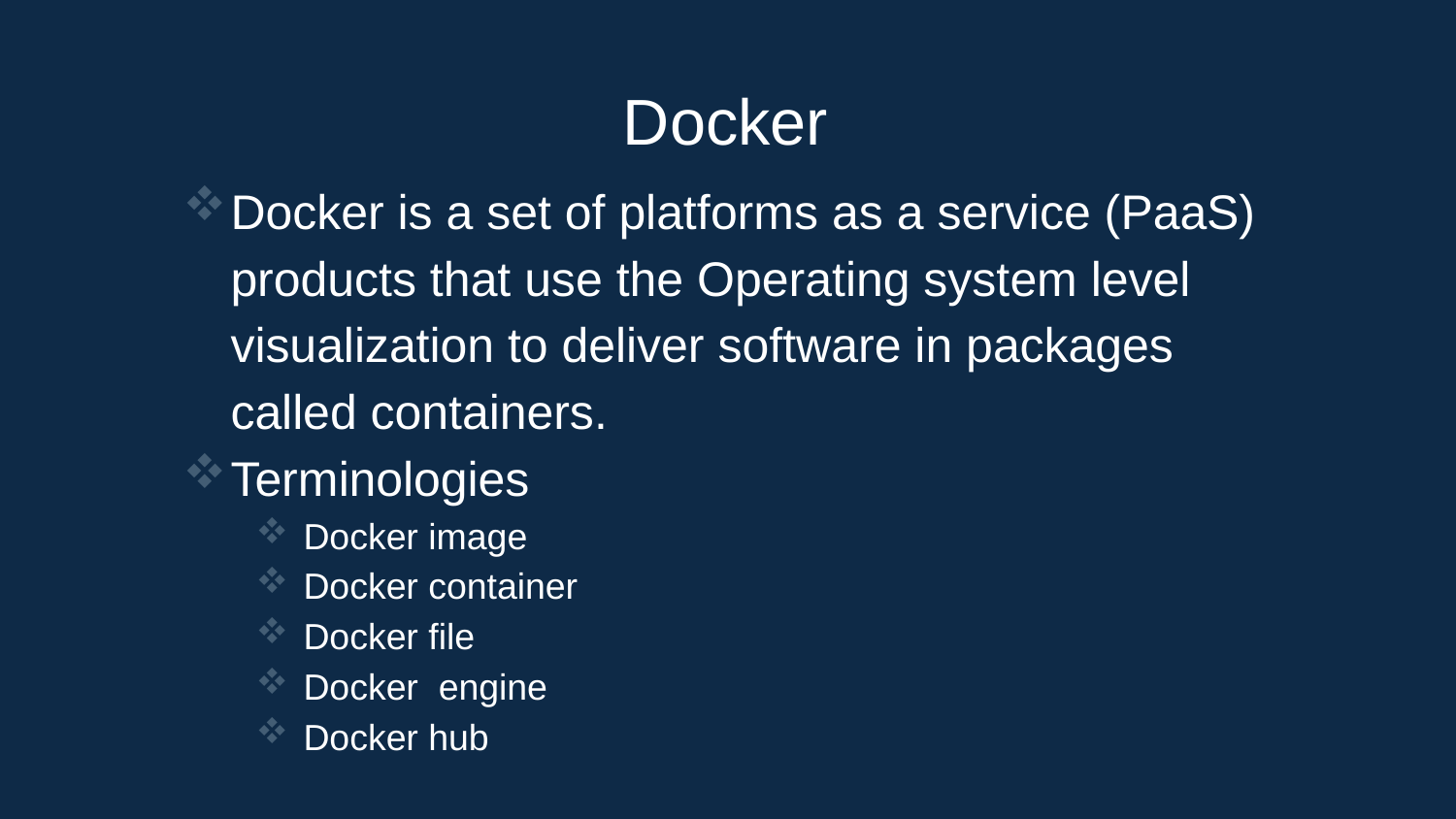

Docker
Docker is a set of platforms as a service (PaaS) products that use the Operating system level visualization to deliver software in packages called containers.
Terminologies
Docker image
Docker container
Docker file
Docker  engine
Docker hub